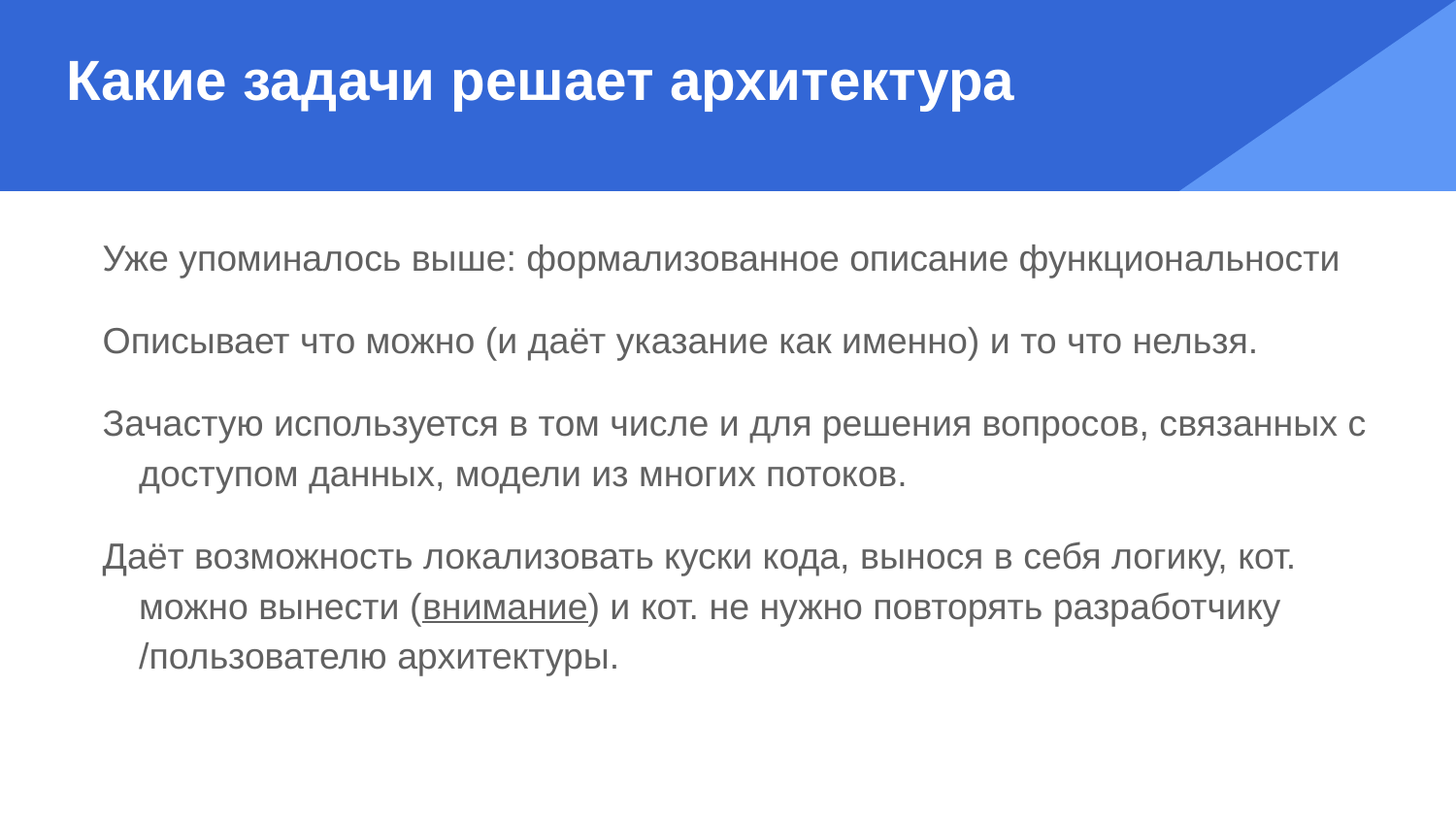

# Какие задачи решает архитектура
Уже упоминалось выше: формализованное описание функциональности
Описывает что можно (и даёт указание как именно) и то что нельзя.
Зачастую используется в том числе и для решения вопросов, связанных с доступом данных, модели из многих потоков.
Даёт возможность локализовать куски кода, вынося в себя логику, кот. можно вынести (внимание) и кот. не нужно повторять разработчику /пользователю архитектуры.